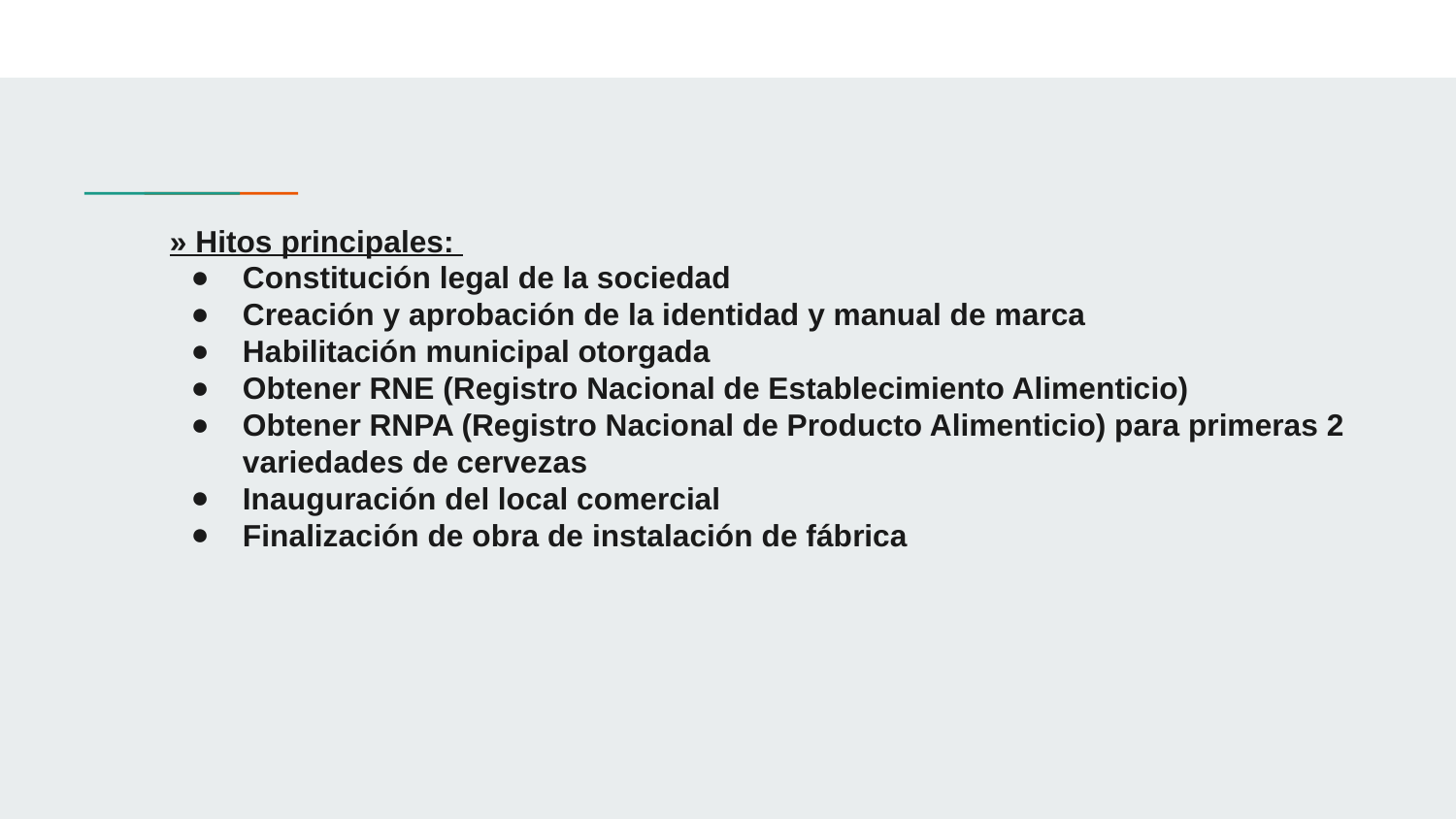

# » Hitos principales:
Constitución legal de la sociedad
Creación y aprobación de la identidad y manual de marca
Habilitación municipal otorgada
Obtener RNE (Registro Nacional de Establecimiento Alimenticio)
Obtener RNPA (Registro Nacional de Producto Alimenticio) para primeras 2 variedades de cervezas
Inauguración del local comercial
Finalización de obra de instalación de fábrica